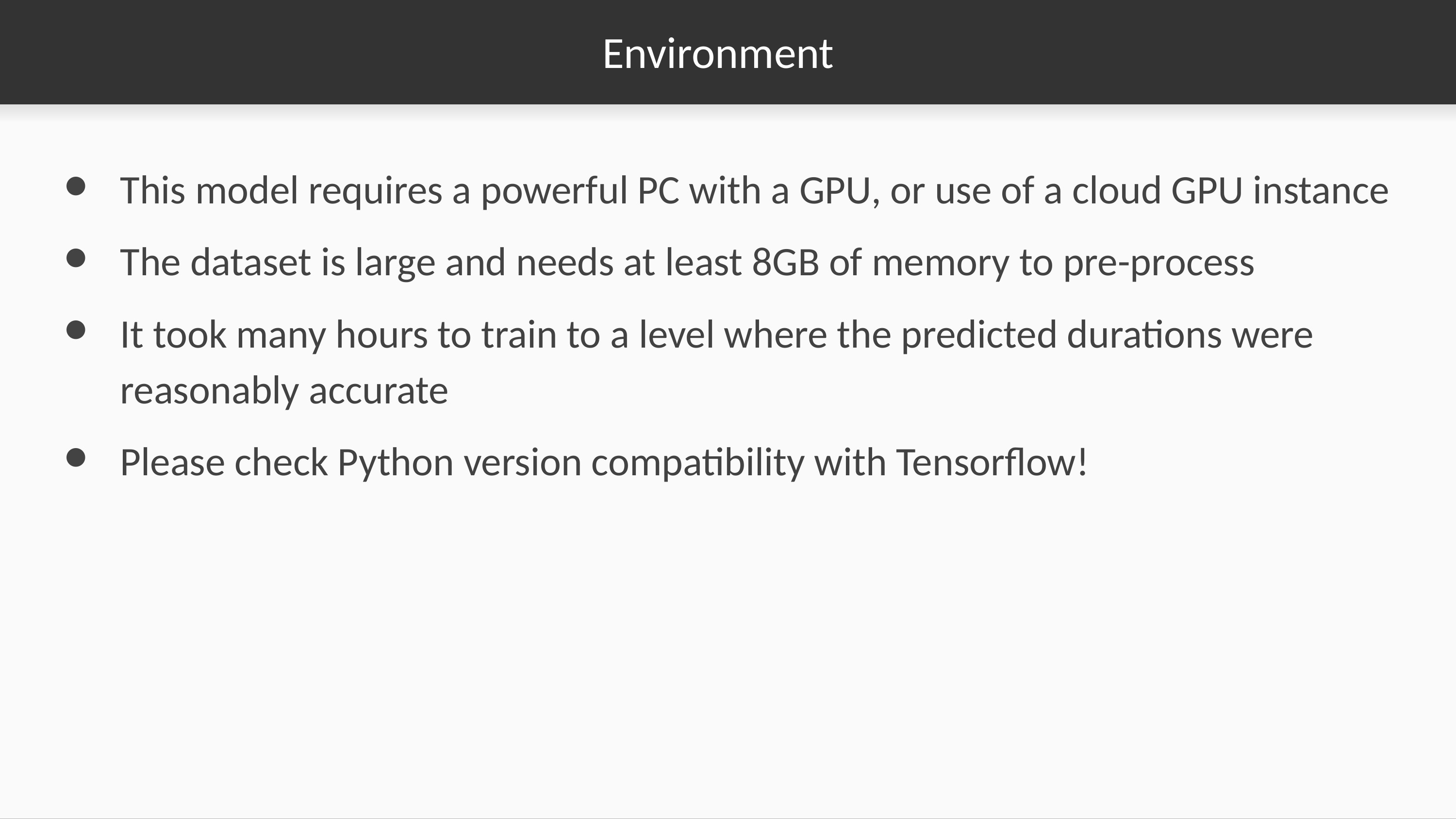

# Environment
This model requires a powerful PC with a GPU, or use of a cloud GPU instance
The dataset is large and needs at least 8GB of memory to pre-process
It took many hours to train to a level where the predicted durations were reasonably accurate
Please check Python version compatibility with Tensorflow!